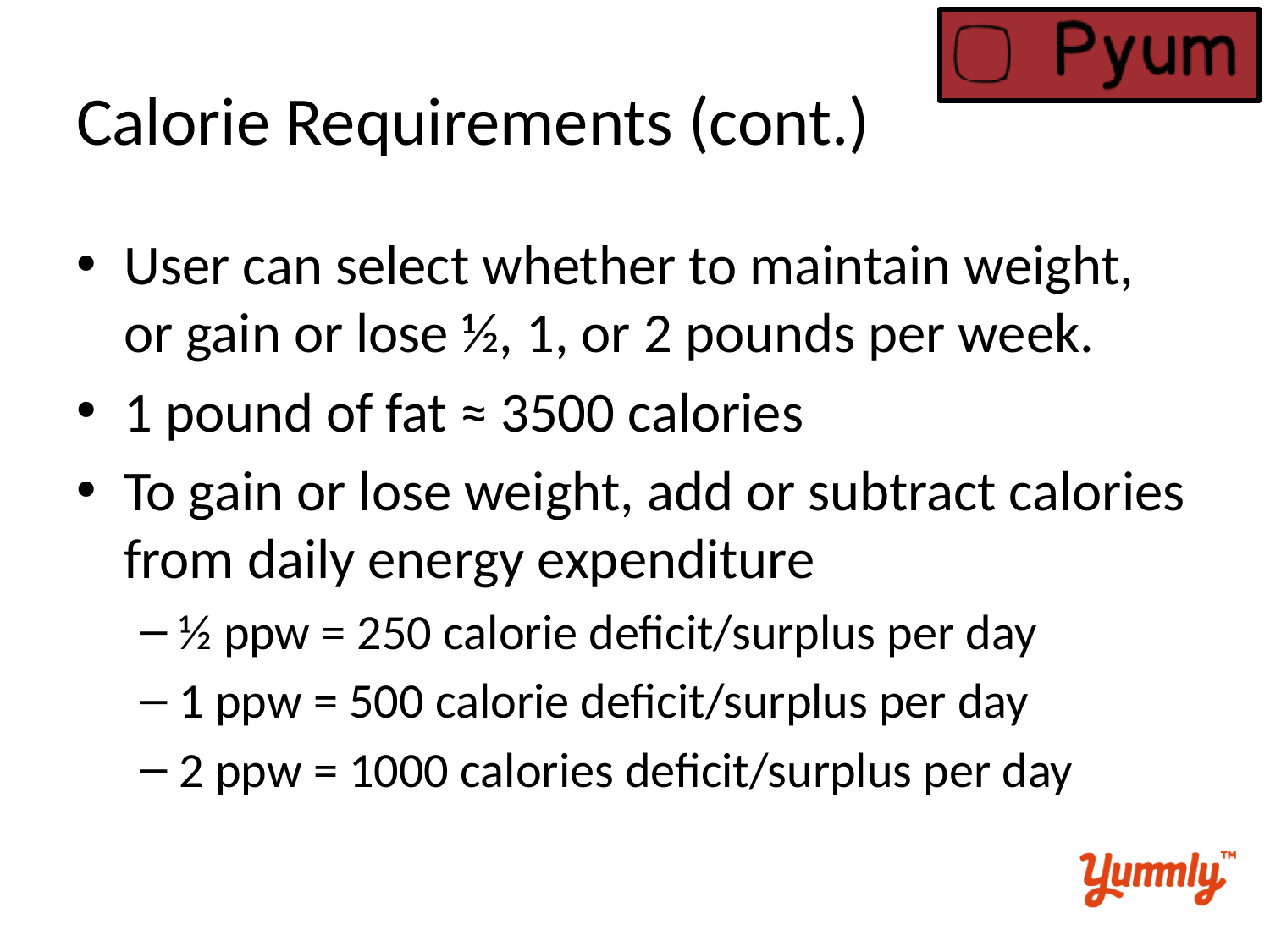

# Calorie Requirements (cont.)
User can select whether to maintain weight, or gain or lose ½, 1, or 2 pounds per week.
1 pound of fat ≈ 3500 calories
To gain or lose weight, add or subtract calories from daily energy expenditure
½ ppw = 250 calorie deficit/surplus per day
1 ppw = 500 calorie deficit/surplus per day
2 ppw = 1000 calories deficit/surplus per day